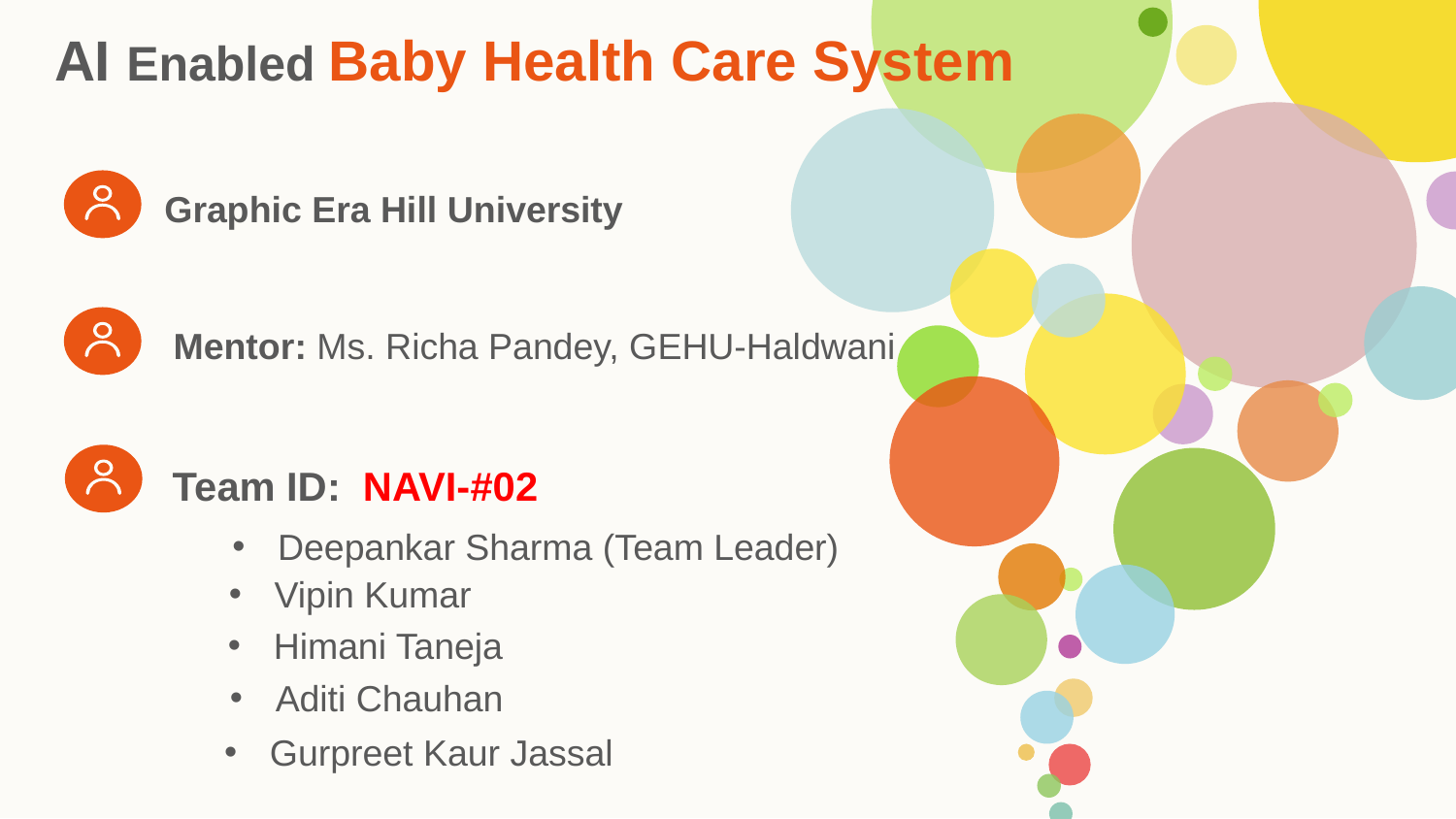

AI Enabled Baby Health Care System

Graphic Era Hill University

Mentor: Ms. Richa Pandey, GEHU-Haldwani

Team ID:  NAVI-#02
Deepankar Sharma (Team Leader)

Vipin Kumar

Himani Taneja

Aditi Chauhan

Gurpreet Kaur Jassal